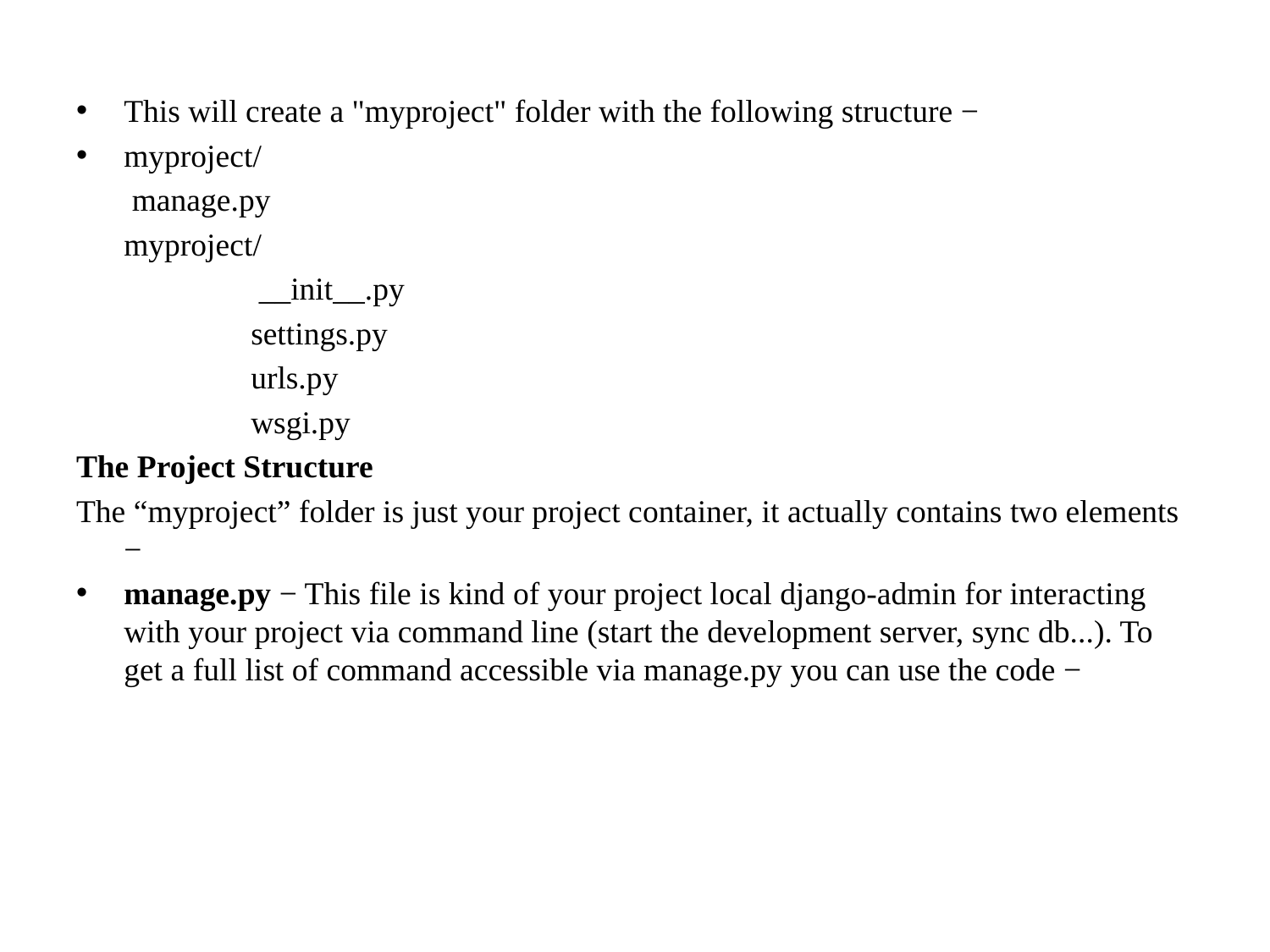

This will create a "myproject" folder with the following structure −
myproject/
	 manage.py
	myproject/
		 __init__.py
		settings.py
		urls.py
		wsgi.py
The Project Structure
The “myproject” folder is just your project container, it actually contains two elements −
manage.py − This file is kind of your project local django-admin for interacting with your project via command line (start the development server, sync db...). To get a full list of command accessible via manage.py you can use the code −